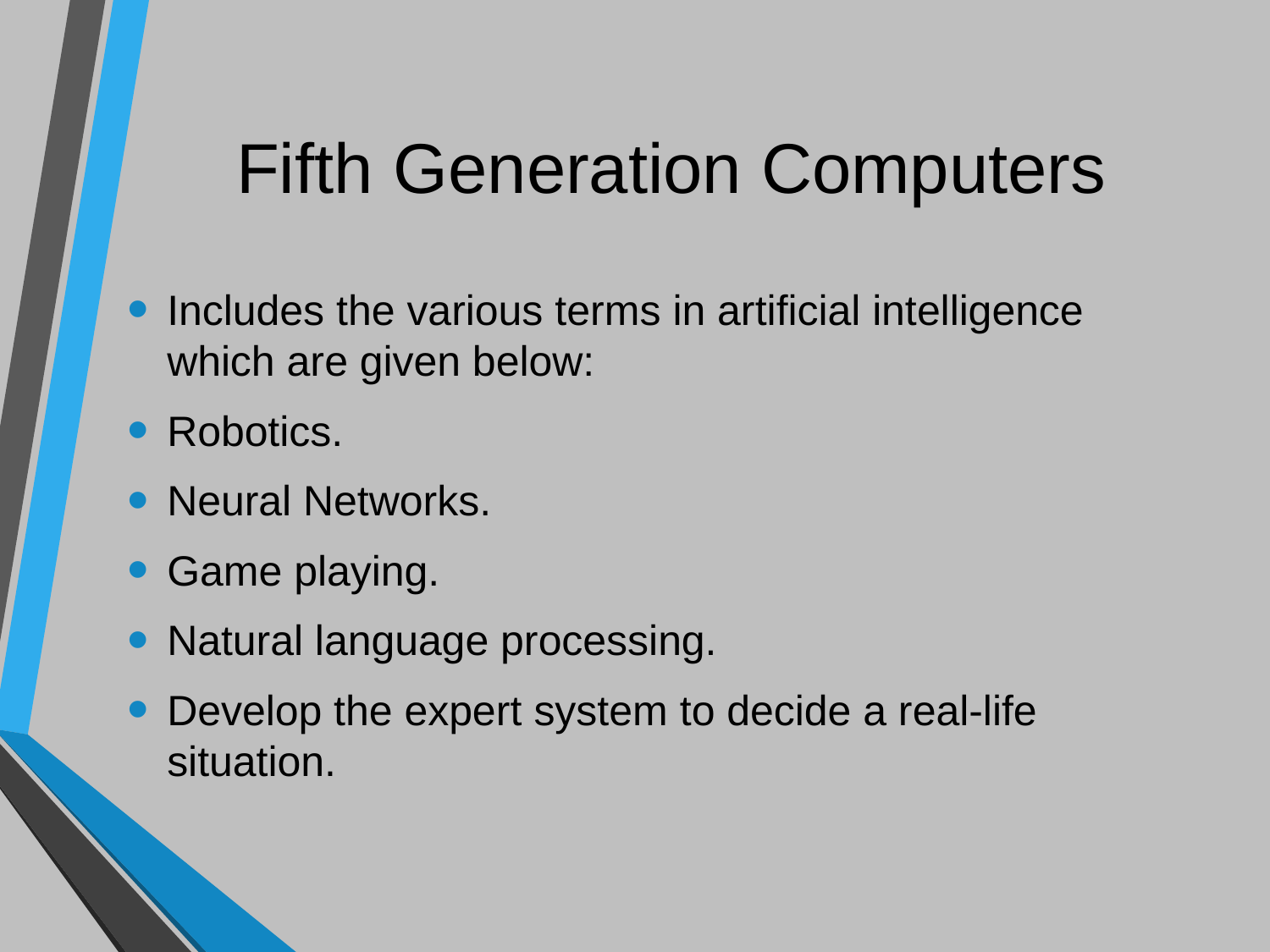

# Fifth Generation Computers
Includes the various terms in artificial intelligence which are given below:
Robotics.
Neural Networks.
Game playing.
Natural language processing.
Develop the expert system to decide a real-life situation.